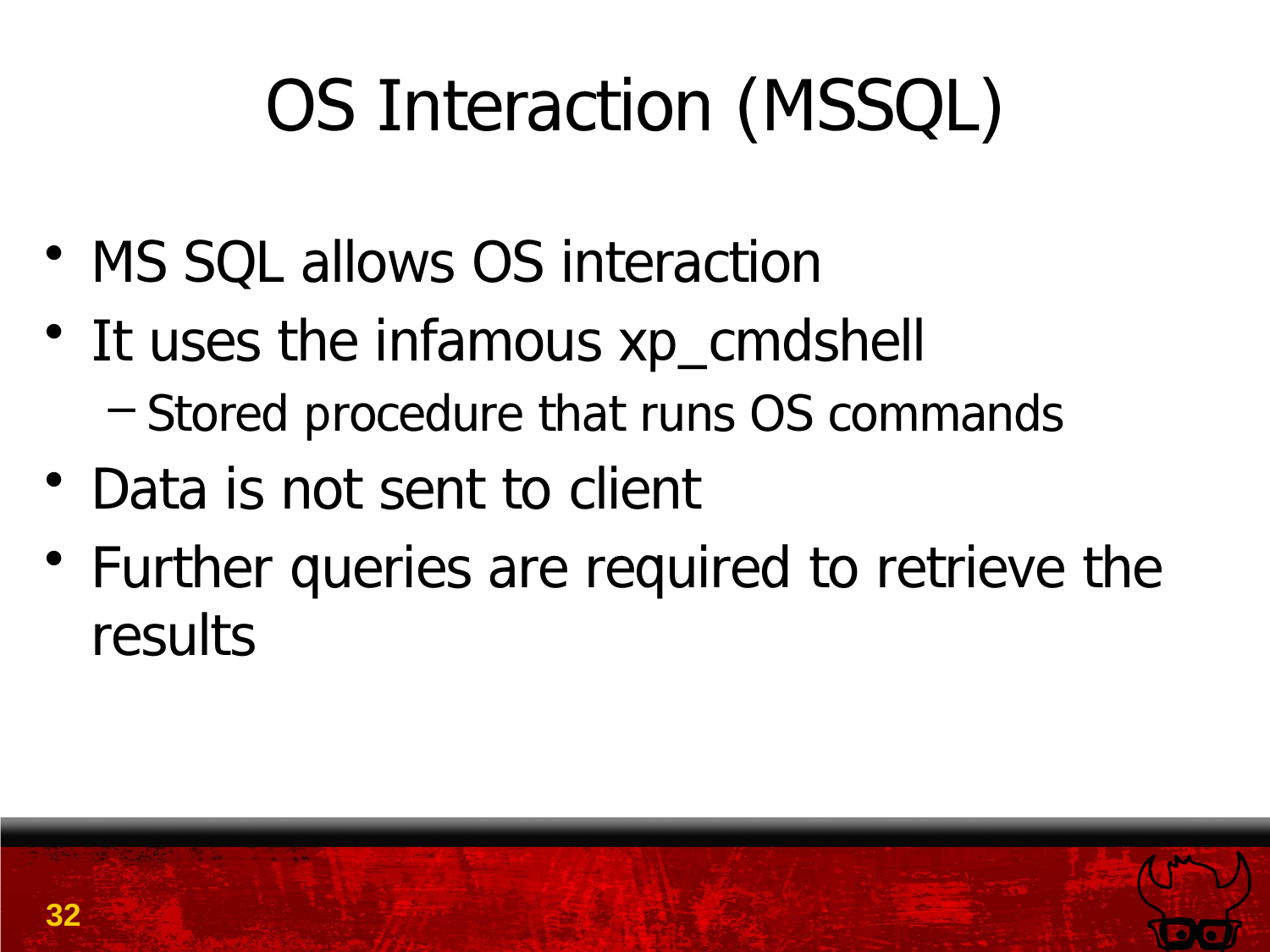

# OS Interaction (MSSQL)
MS SQL allows OS interaction
It uses the infamous xp_cmdshell
Stored procedure that runs OS commands
Data is not sent to client
Further queries are required to retrieve the results